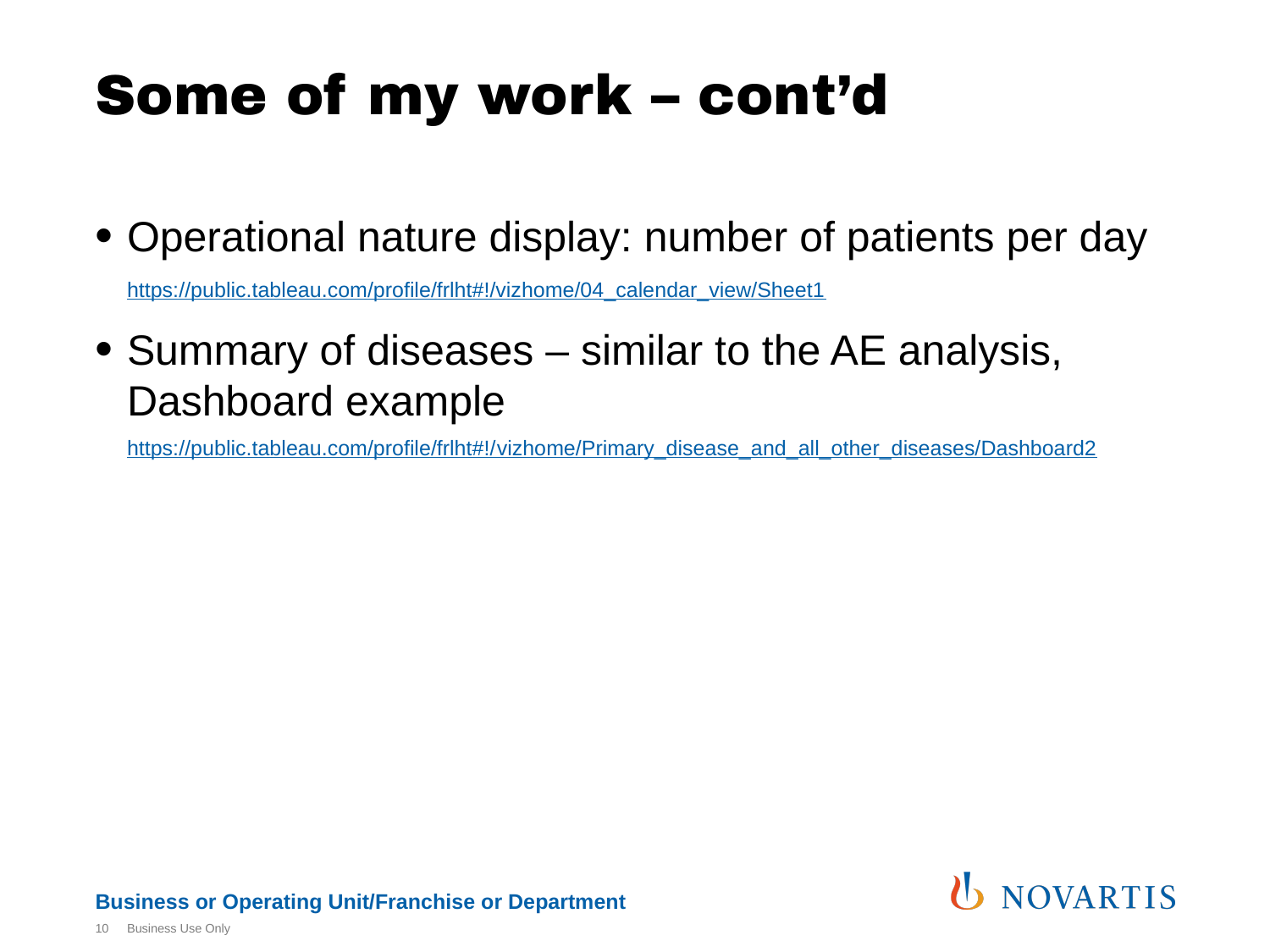

# Some of my work – cont’d
Operational nature display: number of patients per day
https://public.tableau.com/profile/frlht#!/vizhome/04_calendar_view/Sheet1
Summary of diseases – similar to the AE analysis, Dashboard example
https://public.tableau.com/profile/frlht#!/vizhome/Primary_disease_and_all_other_diseases/Dashboard2

10
Business Use Only